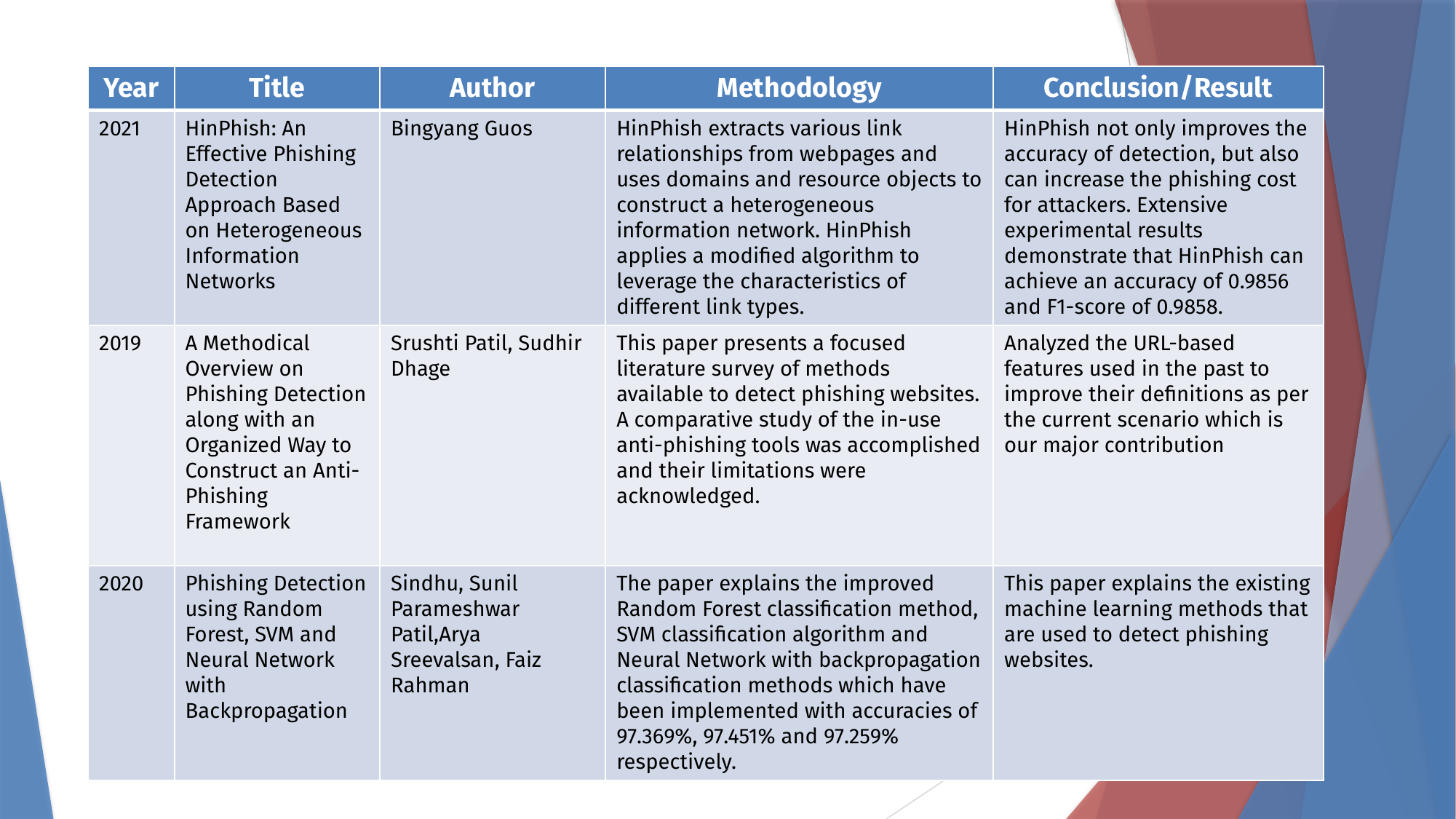

| Year | Title | Author | Methodology | Conclusion/Result |
| --- | --- | --- | --- | --- |
| 2021 | HinPhish: An Effective Phishing Detection Approach Based on Heterogeneous Information Networks | Bingyang Guos | HinPhish extracts various link relationships from webpages and uses domains and resource objects to construct a heterogeneous information network. HinPhish applies a modified algorithm to leverage the characteristics of different link types. | HinPhish not only improves the accuracy of detection, but also can increase the phishing cost for attackers. Extensive experimental results demonstrate that HinPhish can achieve an accuracy of 0.9856 and F1-score of 0.9858. |
| 2019 | A Methodical Overview on Phishing Detection along with an Organized Way to Construct an Anti-Phishing Framework | Srushti Patil, Sudhir Dhage | This paper presents a focused literature survey of methods available to detect phishing websites. A comparative study of the in-use anti-phishing tools was accomplished and their limitations were acknowledged. | Analyzed the URL-based features used in the past to improve their definitions as per the current scenario which is our major contribution |
| 2020 | Phishing Detection using Random Forest, SVM and Neural Network with Backpropagation | Sindhu, Sunil Parameshwar Patil,Arya Sreevalsan, Faiz Rahman | The paper explains the improved Random Forest classification method, SVM classification algorithm and Neural Network with backpropagation classification methods which have been implemented with accuracies of 97.369%, 97.451% and 97.259% respectively. | This paper explains the existing machine learning methods that are used to detect phishing websites. |